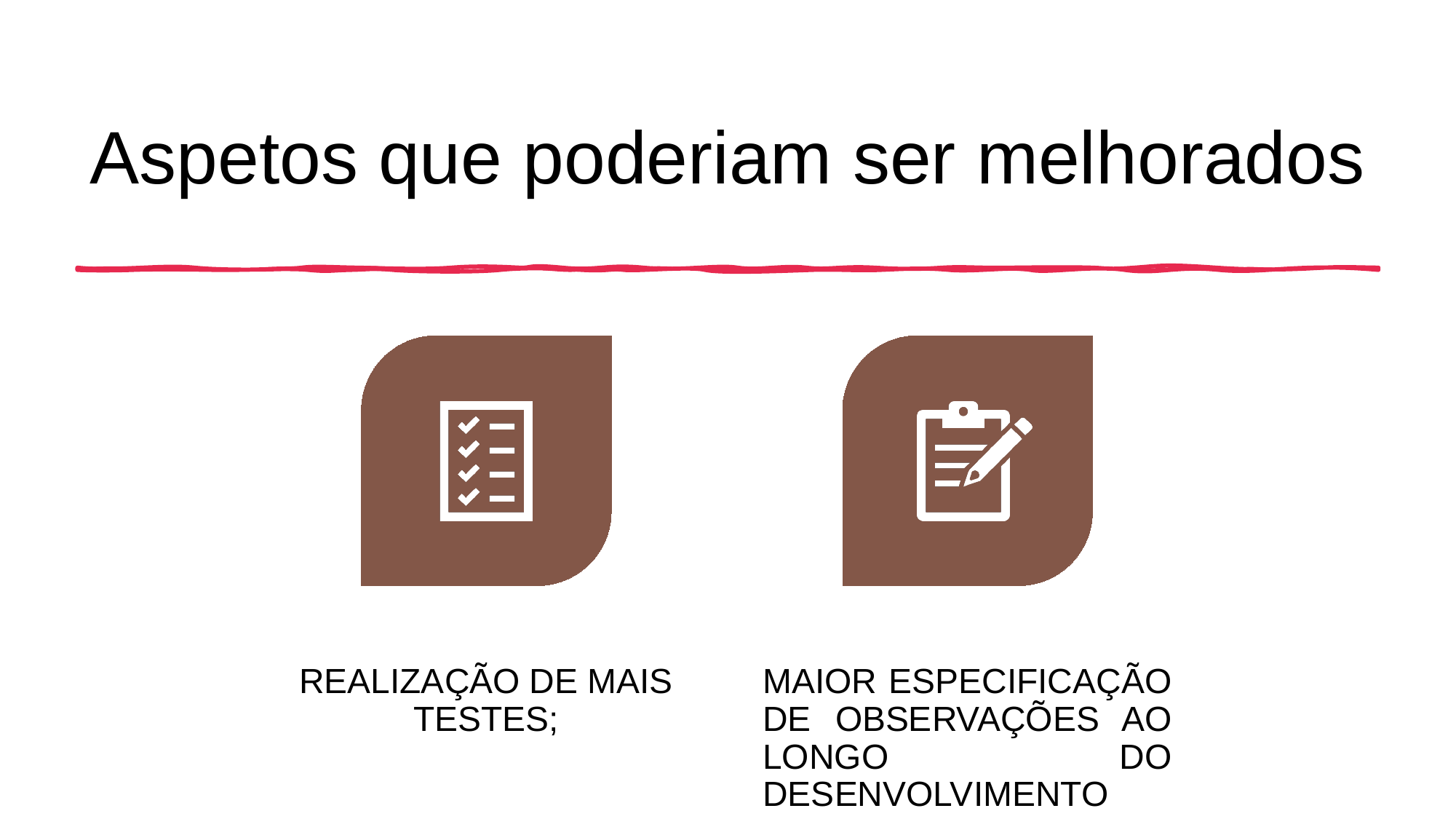

# Aspetos que poderiam ser melhorados

Realização de mais testes;
Maior especificação de observações ao longo do desenvolvimento das user stories.